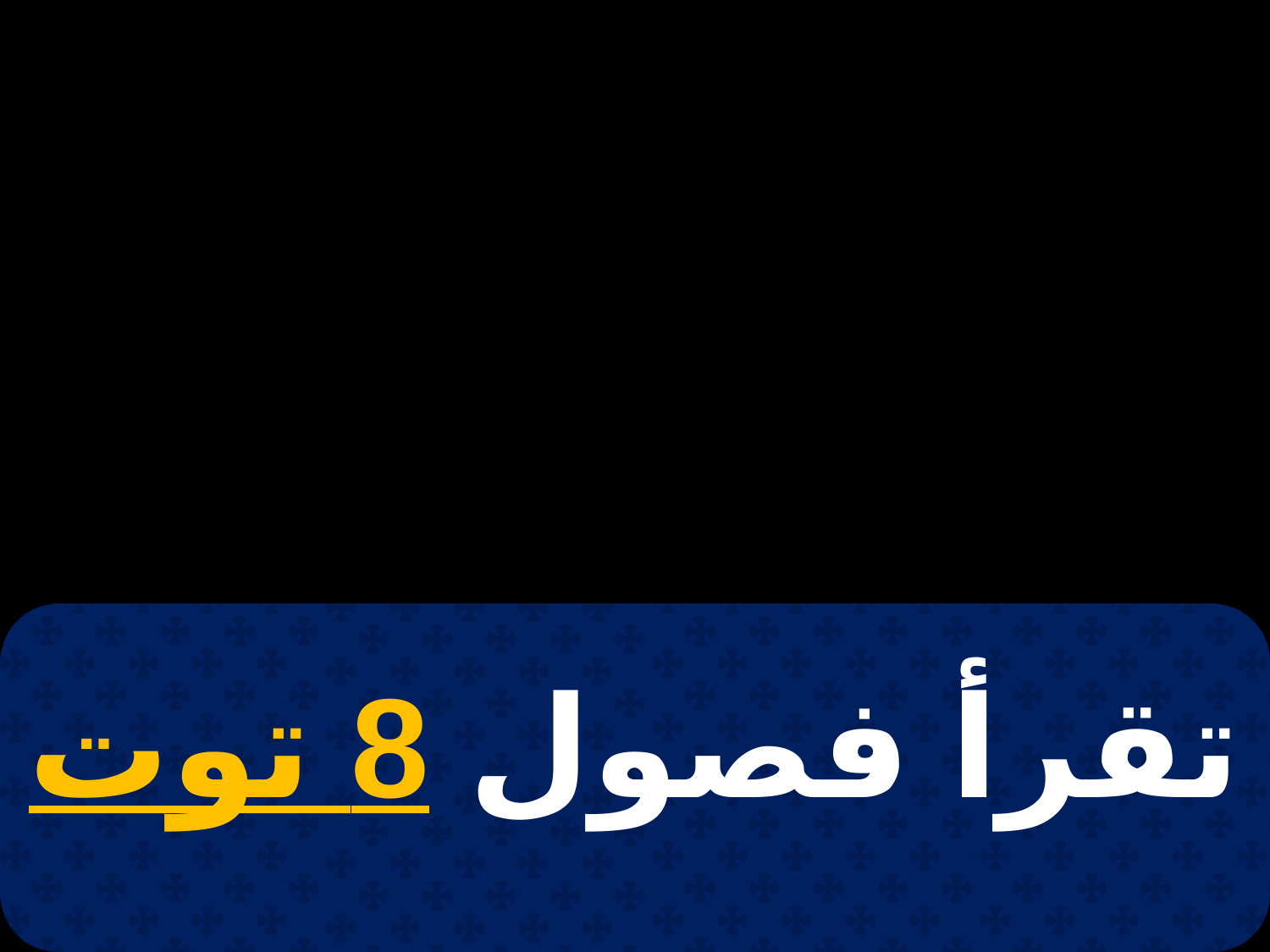

# 4 مسرى
تقرأ فصول 8 توت